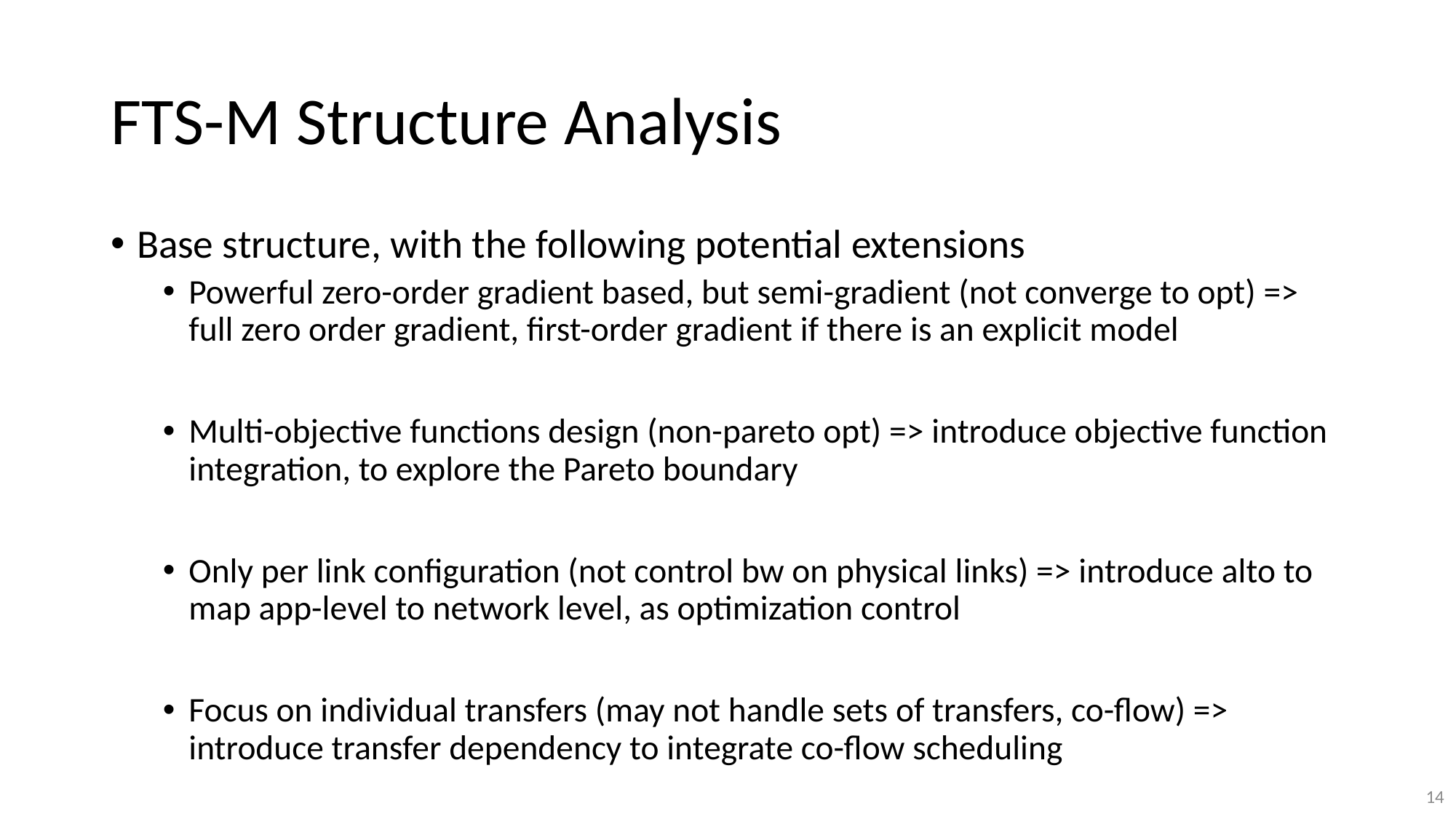

# FTS-M Structure Analysis
Base structure, with the following potential extensions
Powerful zero-order gradient based, but semi-gradient (not converge to opt) => full zero order gradient, first-order gradient if there is an explicit model

Multi-objective functions design (non-pareto opt) => introduce objective function integration, to explore the Pareto boundary

Only per link configuration (not control bw on physical links) => introduce alto to map app-level to network level, as optimization control

Focus on individual transfers (may not handle sets of transfers, co-flow) => introduce transfer dependency to integrate co-flow scheduling
14